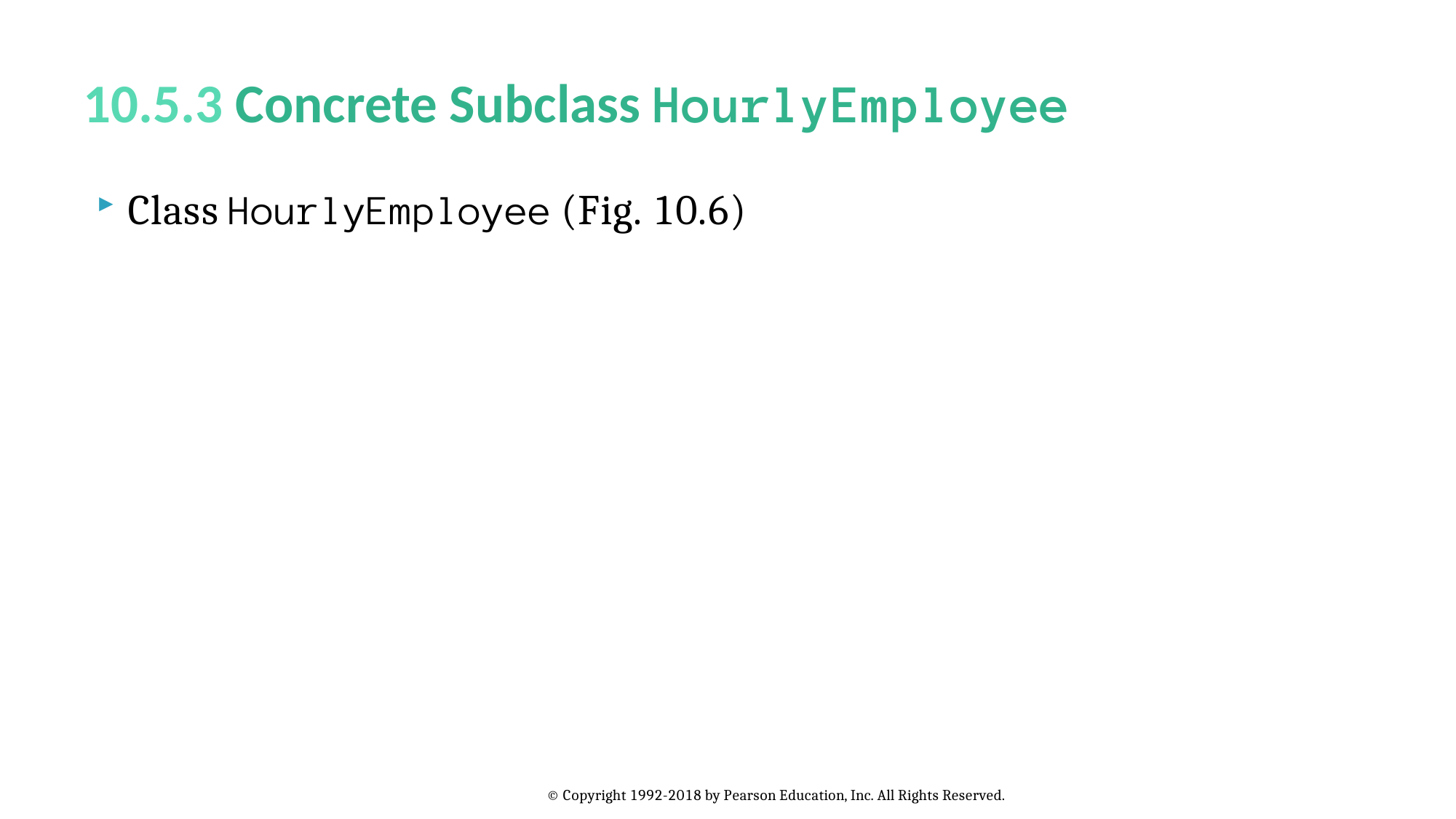

# 10.5.3 Concrete Subclass HourlyEmployee
Class HourlyEmployee (Fig. 10.6)
© Copyright 1992-2018 by Pearson Education, Inc. All Rights Reserved.